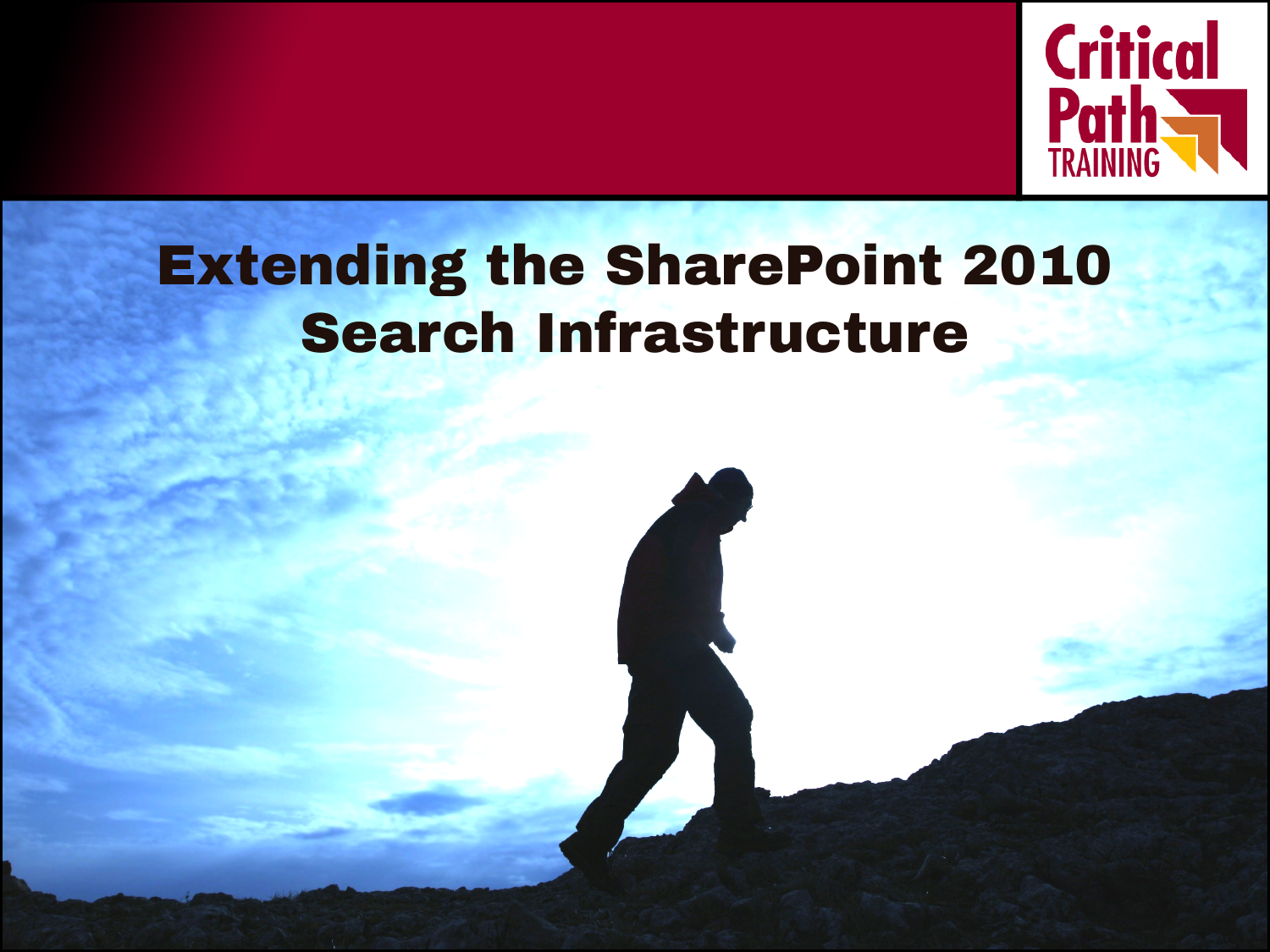

# Extending the SharePoint 2010 Search Infrastructure